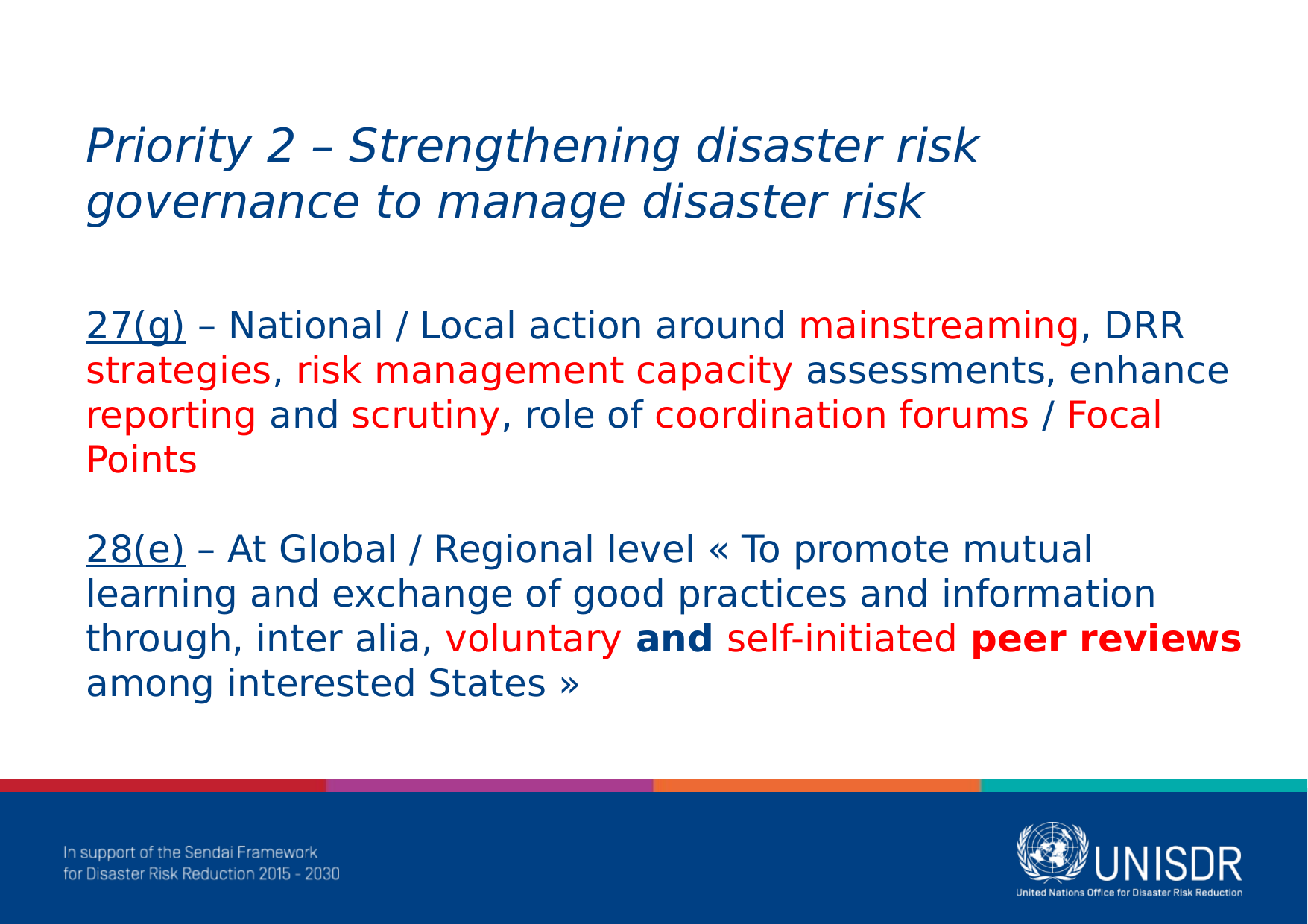

Priority 2 – Strengthening disaster risk governance to manage disaster risk

27(g) – National / Local action around mainstreaming, DRR strategies, risk management capacity assessments, enhance reporting and scrutiny, role of coordination forums / Focal Points

28(e) – At Global / Regional level « To promote mutual learning and exchange of good practices and information through, inter alia, voluntary and self-initiated peer reviews among interested States »